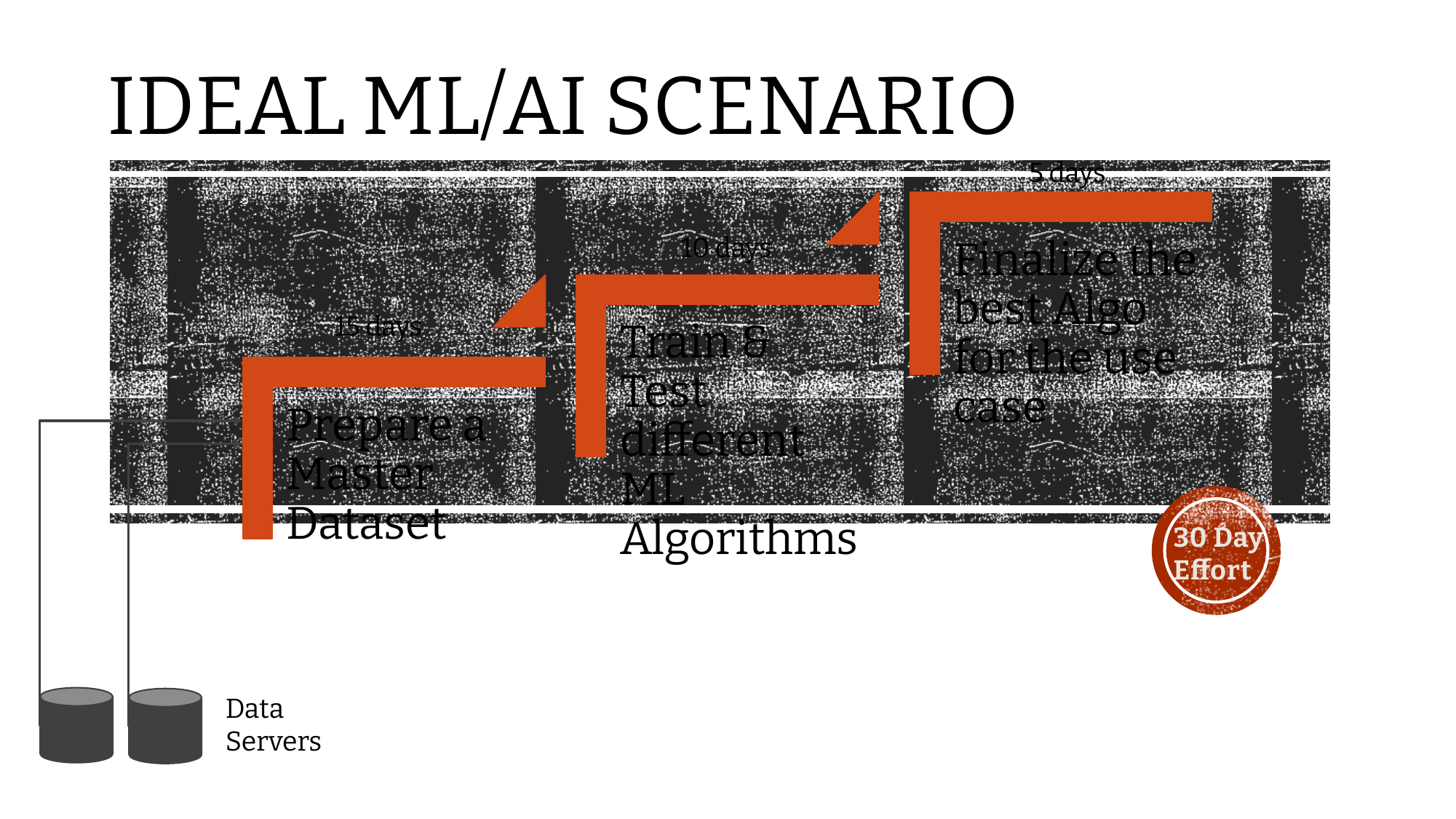

Ideal ML/AI Scenario
Prepare a Master Dataset
Train & Test different ML Algorithms
Finalize the best Algo for the use case
5 days
10 days
15 days
30 Day Effort
Data Servers